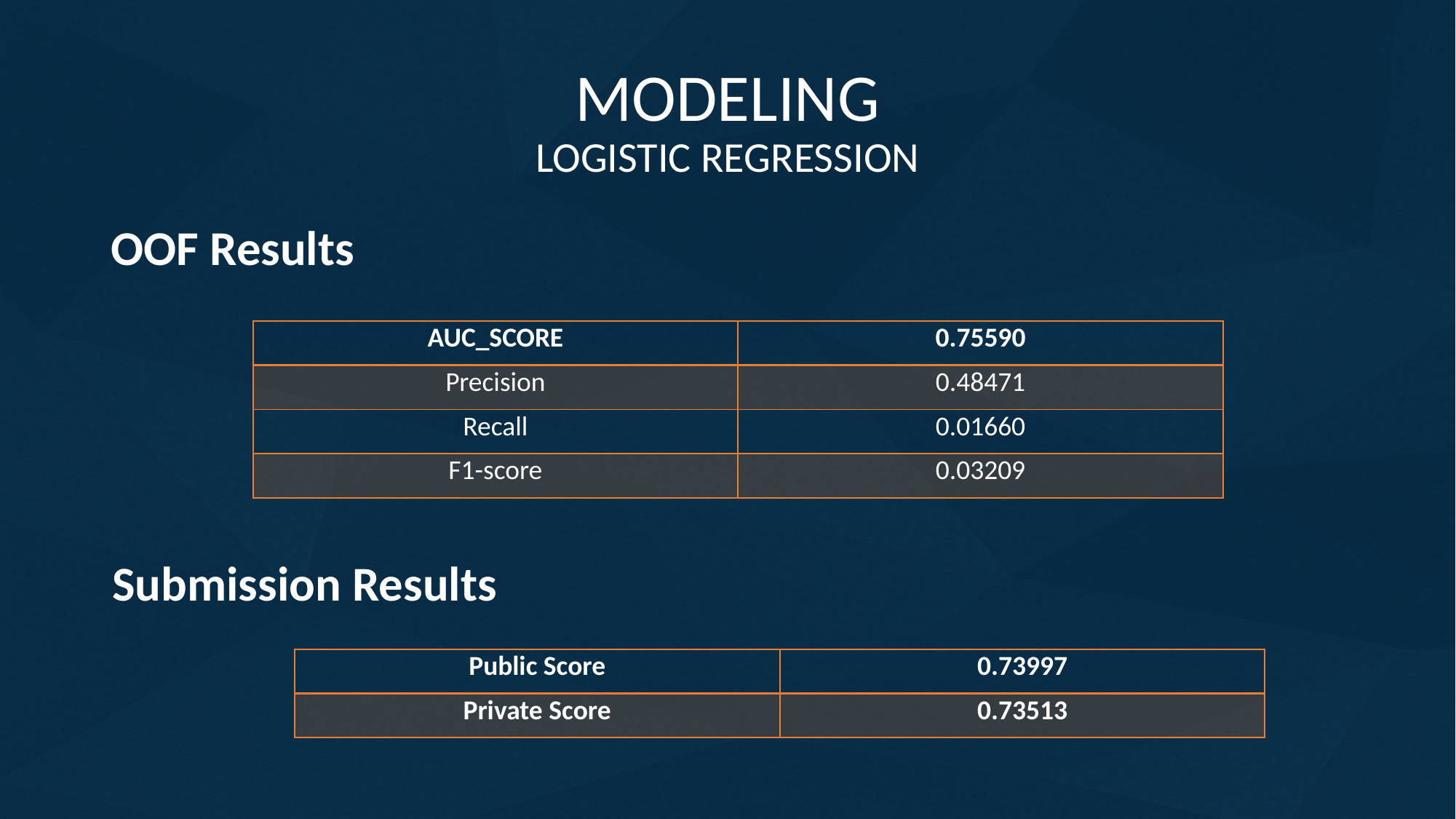

# MODELING LOGISTIC REGRESSION
OOF Results

| AUC\_SCORE | 0.75590 |
| --- | --- |
| Precision | 0.48471 |
| Recall | 0.01660 |
| F1-score | 0.03209 |
Submission Results
| Public Score | 0.73997 |
| --- | --- |
| Private Score | 0.73513 |